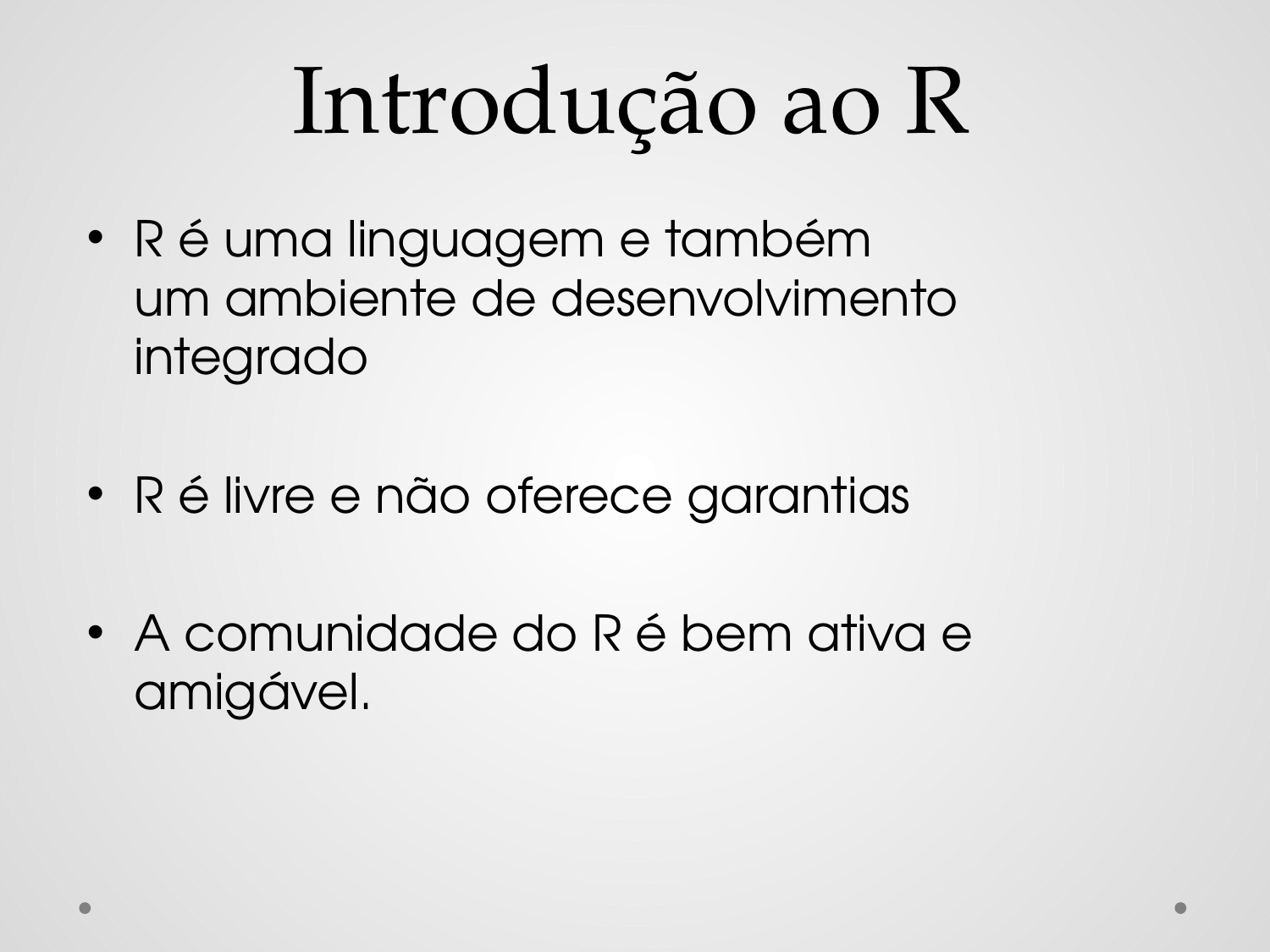

# Introdução ao R
R é uma linguagem e também um ambiente de desenvolvimento integrado

R é livre e não oferece garantias

A comunidade do R é bem ativa e amigável.